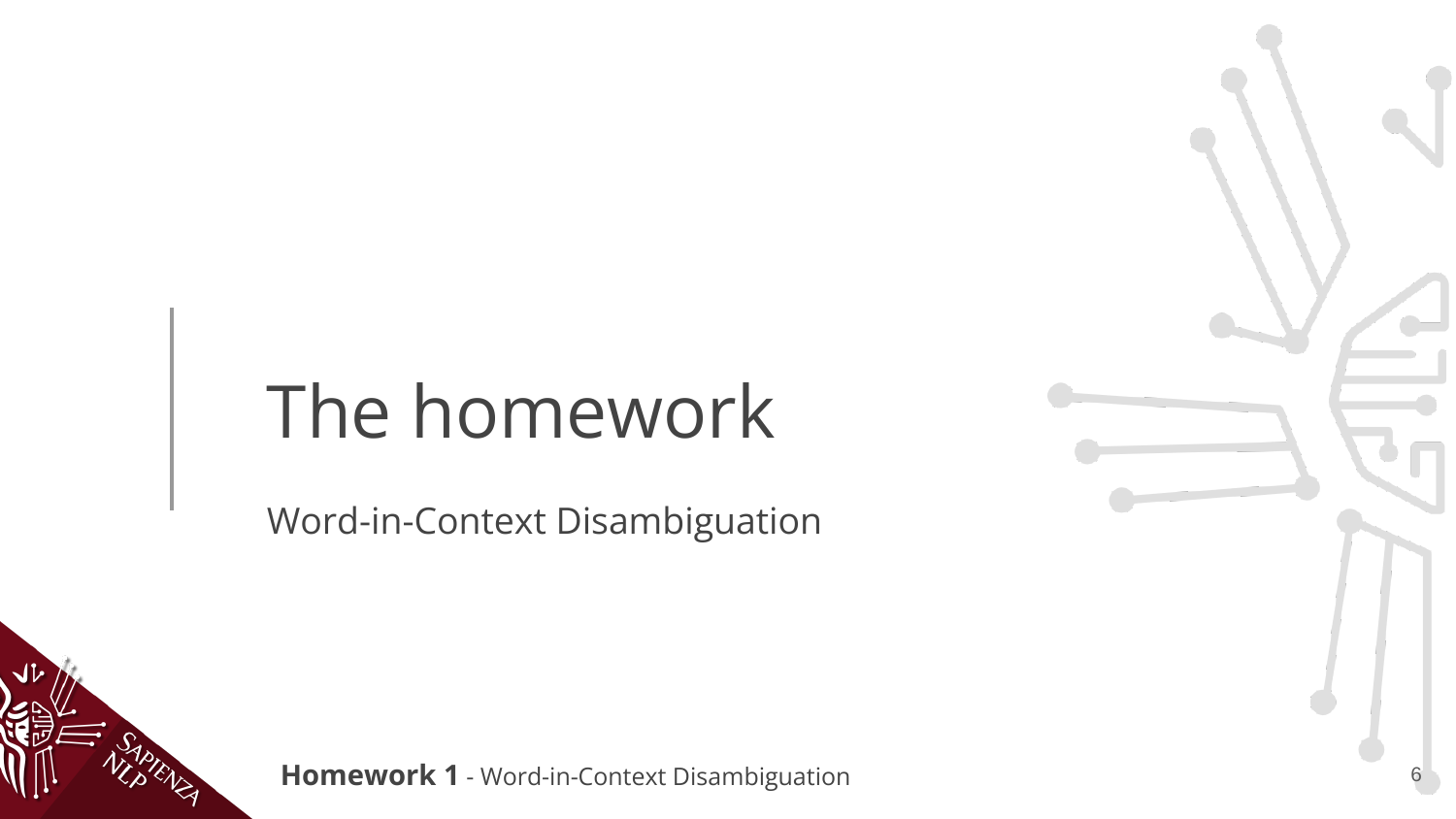

# The homework
Word-in-Context Disambiguation
6
Homework 1 - Word-in-Context Disambiguation